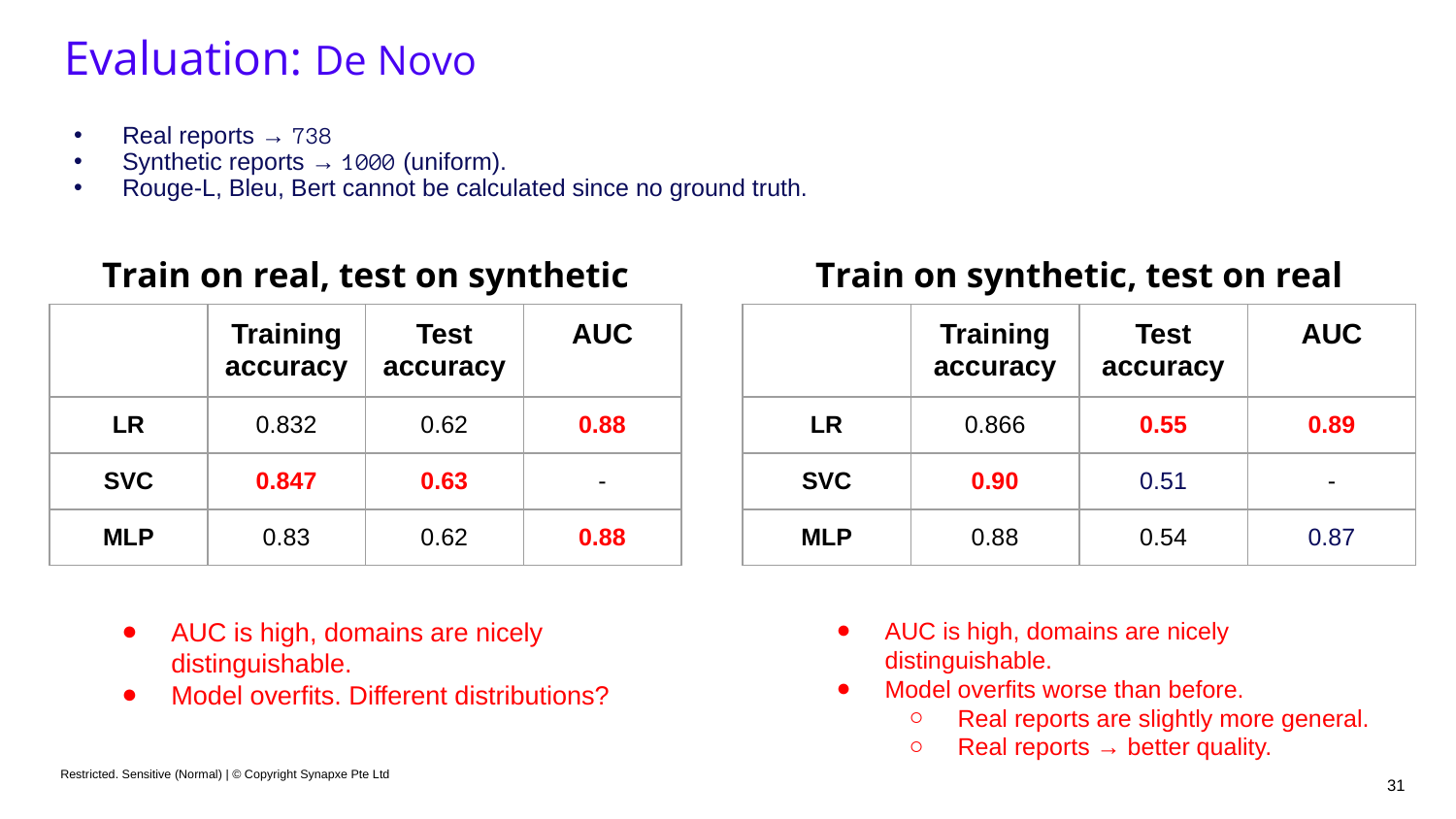

Evaluation: De Novo
Real reports → 738
Synthetic reports → 1000 (uniform).
Rouge-L, Bleu, Bert cannot be calculated since no ground truth.
Train on real, test on synthetic
Train on synthetic, test on real
|  | Training accuracy | Test accuracy | AUC |
| --- | --- | --- | --- |
| LR | 0.832 | 0.62 | 0.88 |
| SVC | 0.847 | 0.63 | - |
| MLP | 0.83 | 0.62 | 0.88 |
|  | Training accuracy | Test accuracy | AUC |
| --- | --- | --- | --- |
| LR | 0.866 | 0.55 | 0.89 |
| SVC | 0.90 | 0.51 | - |
| MLP | 0.88 | 0.54 | 0.87 |
AUC is high, domains are nicely distinguishable.
Model overfits. Different distributions?
AUC is high, domains are nicely distinguishable.
Model overfits worse than before.
Real reports are slightly more general.
Real reports → better quality.
Restricted. Sensitive (Normal) | © Copyright Synapxe Pte Ltd
31